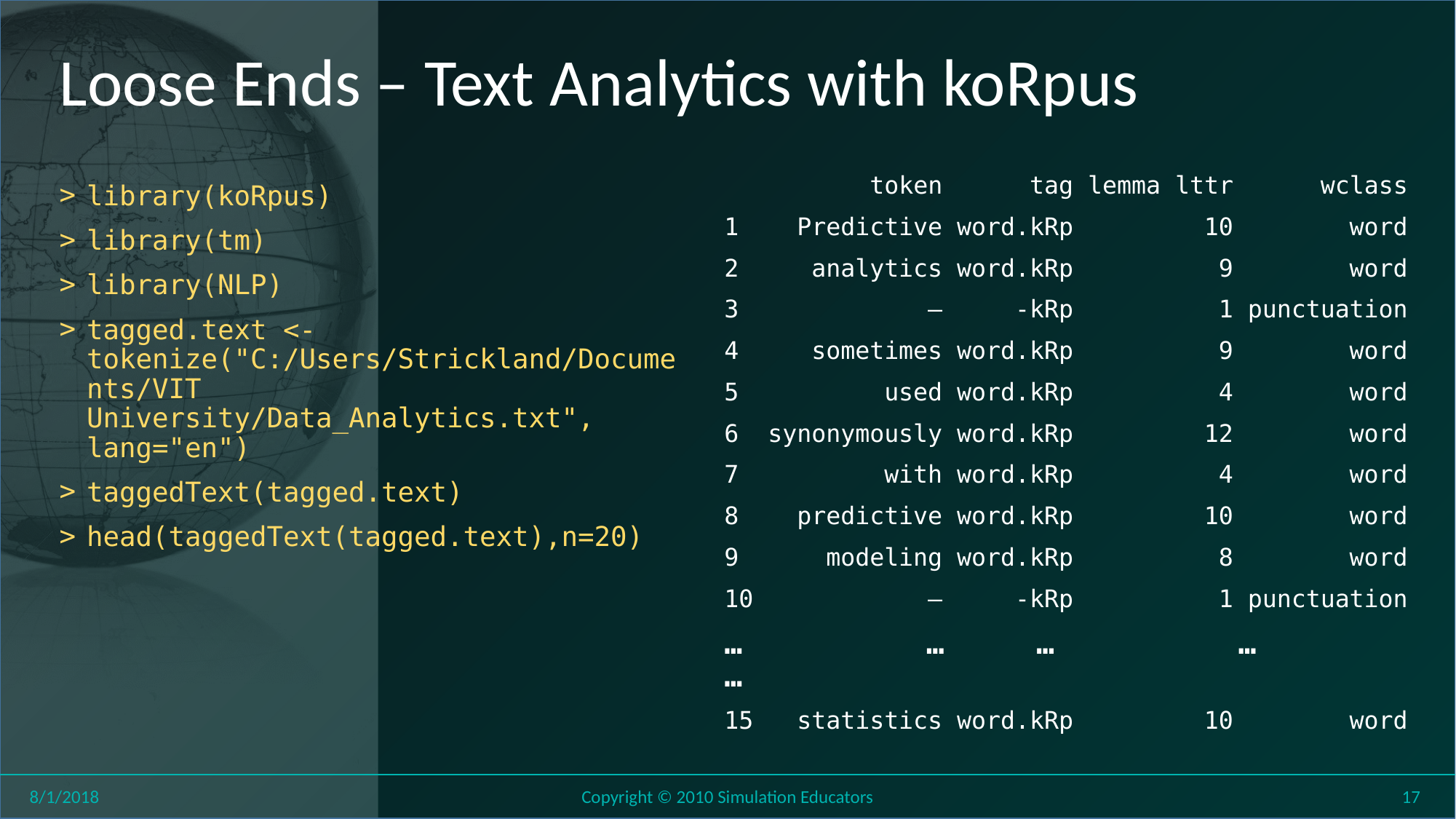

# Loose Ends – Text Analytics with koRpus
          token      tag lemma lttr      wclass
1    Predictive word.kRp         10        word
2     analytics word.kRp          9        word
3             —     -kRp          1 punctuation
4     sometimes word.kRp          9        word
5          used word.kRp          4        word
6  synonymously word.kRp         12        word
7          with word.kRp          4        word
8    predictive word.kRp         10        word
9      modeling word.kRp          8        word
10            —     -kRp          1 punctuation
…          …     …          …        …
15   statistics word.kRp         10        word
library(koRpus)
library(tm)
library(NLP)
tagged.text <- tokenize("C:/Users/Strickland/Documents/VIT University/Data_Analytics.txt", lang="en")
taggedText(tagged.text)
head(taggedText(tagged.text),n=20)

8/1/2018
Copyright © 2010 Simulation Educators
17